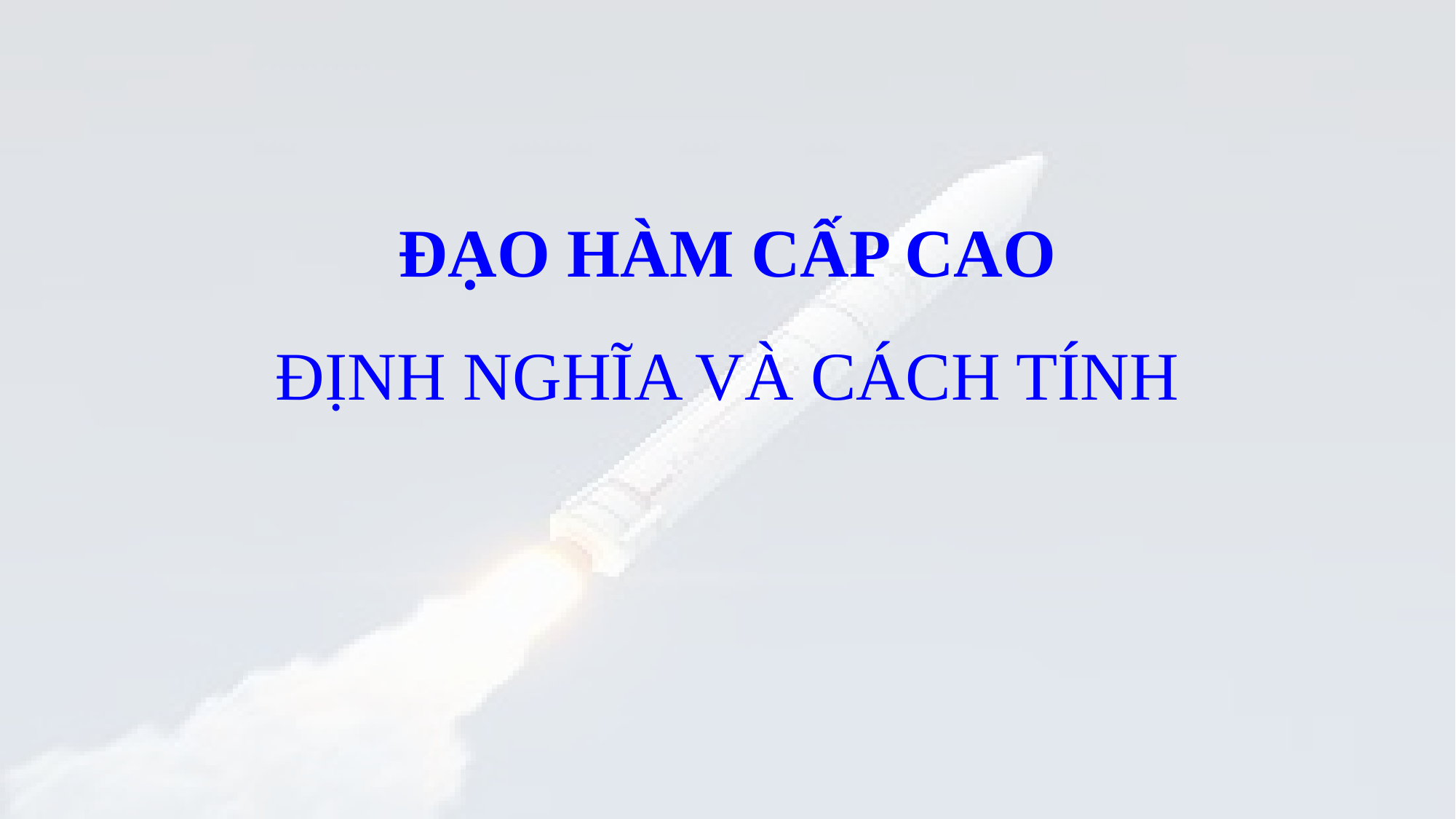

# ĐẠO HÀM CẤP CAO ĐỊNH NGHĨA VÀ CÁCH TÍNH